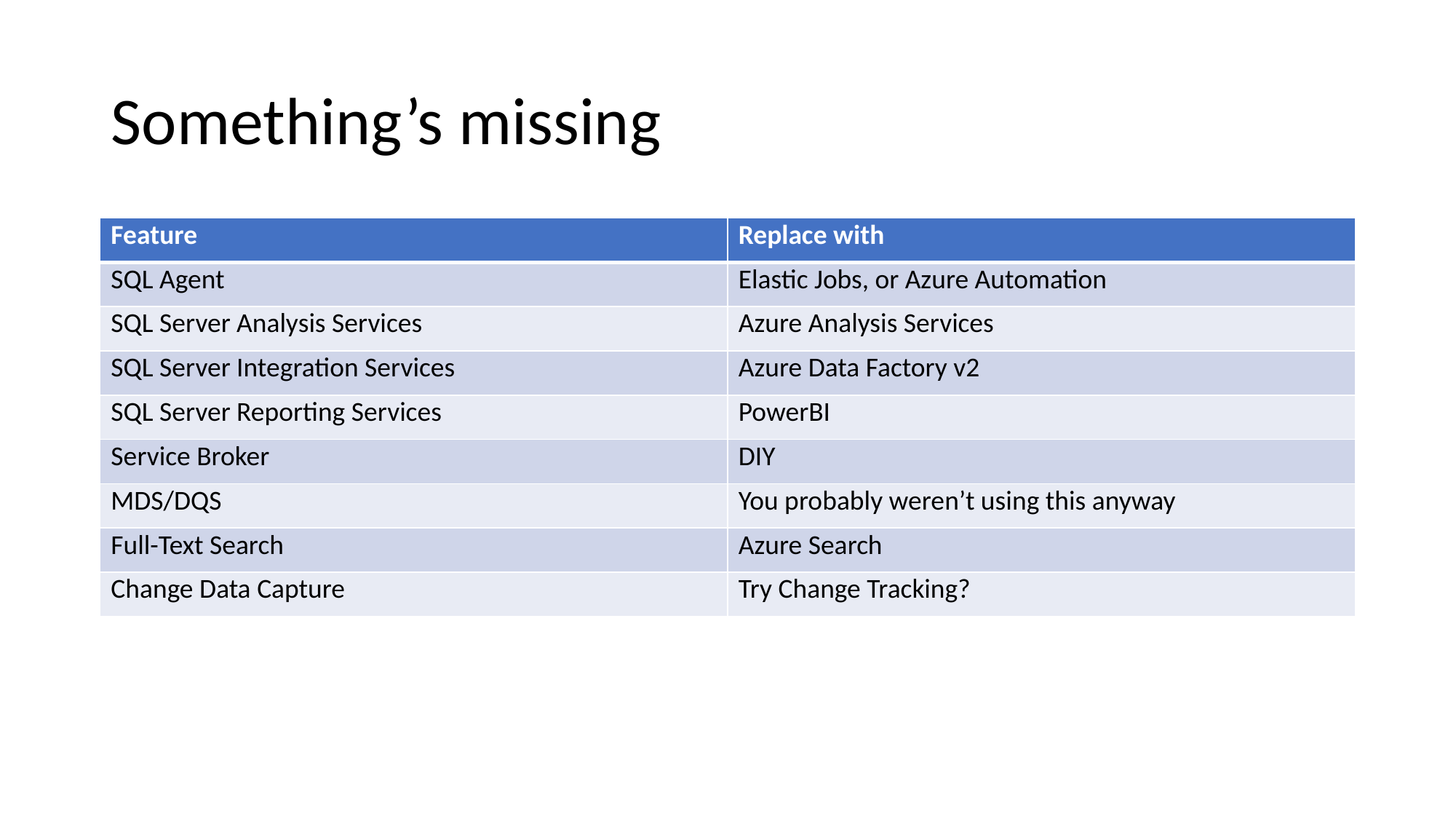

# Something’s missing
| Feature | Replace with |
| --- | --- |
| SQL Agent | Elastic Jobs, or Azure Automation |
| SQL Server Analysis Services | Azure Analysis Services |
| SQL Server Integration Services | Azure Data Factory v2 |
| SQL Server Reporting Services | PowerBI |
| Service Broker | DIY |
| MDS/DQS | You probably weren’t using this anyway |
| Full-Text Search | Azure Search |
| Change Data Capture | Try Change Tracking? |